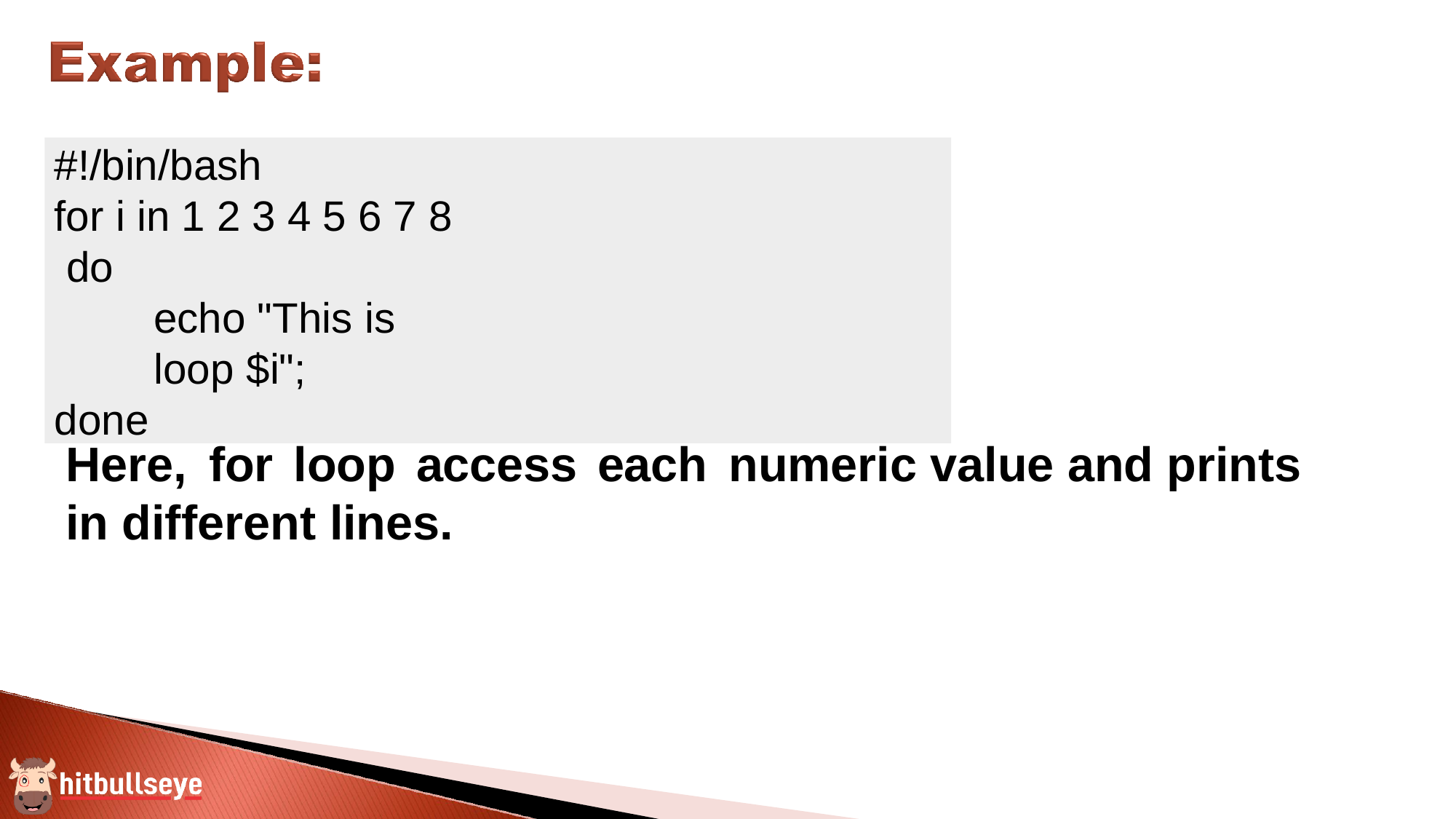

#!/bin/bash
for i in 1 2 3 4 5 6 7 8  do
echo "This is loop $i";
done
Here,	for	loop access each	numeric value and prints  in different lines.